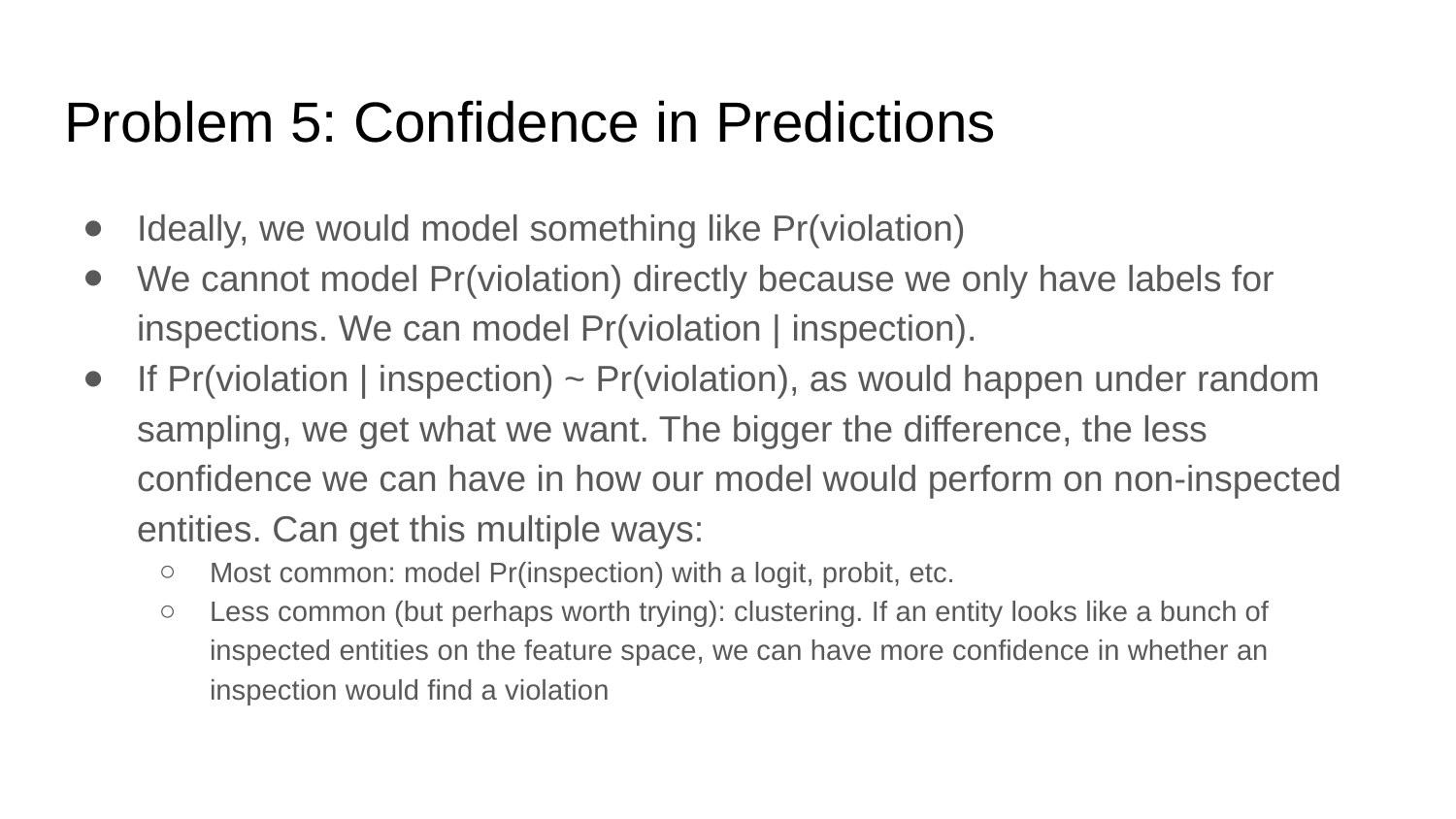

# Problem 5: Confidence in Predictions
Ideally, we would model something like Pr(violation)
We cannot model Pr(violation) directly because we only have labels for inspections. We can model Pr(violation | inspection).
If Pr(violation | inspection) ~ Pr(violation), as would happen under random sampling, we get what we want. The bigger the difference, the less confidence we can have in how our model would perform on non-inspected entities. Can get this multiple ways:
Most common: model Pr(inspection) with a logit, probit, etc.
Less common (but perhaps worth trying): clustering. If an entity looks like a bunch of inspected entities on the feature space, we can have more confidence in whether an inspection would find a violation